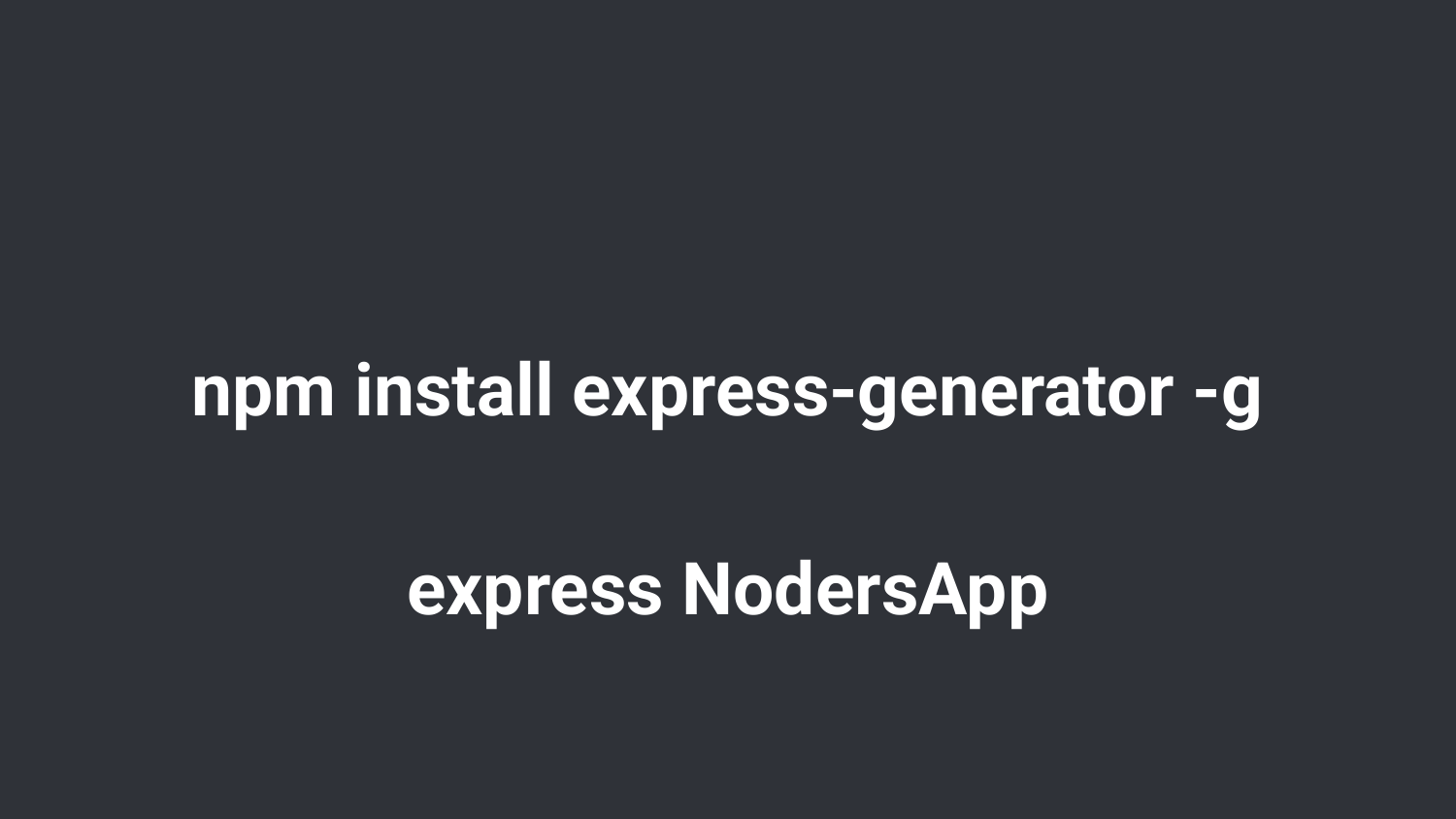

# npm install express-generator -g
express NodersApp